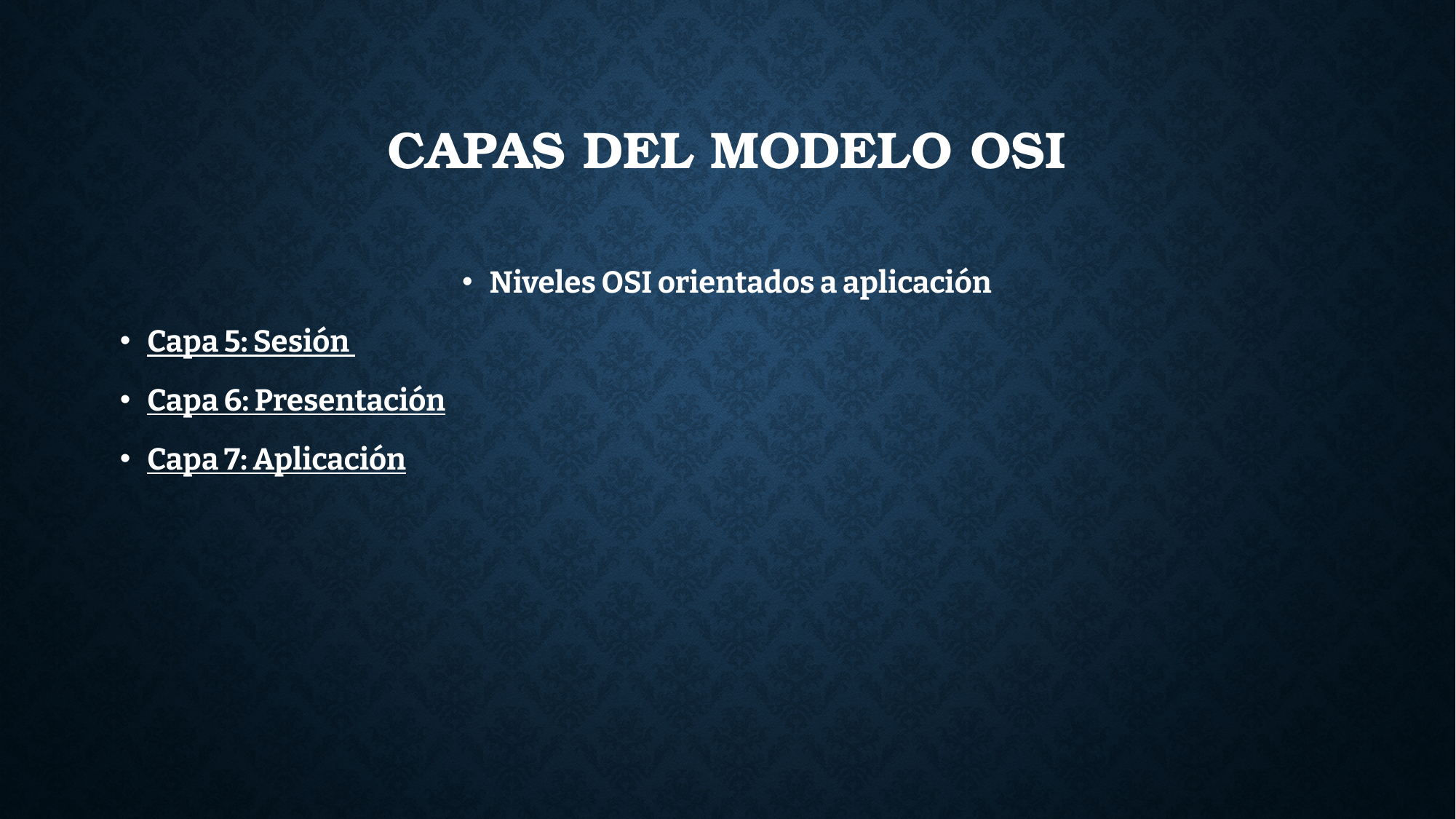

# Capas del modelo osi
Niveles OSI orientados a aplicación
Capa 5: Sesión
Capa 6: Presentación
Capa 7: Aplicación